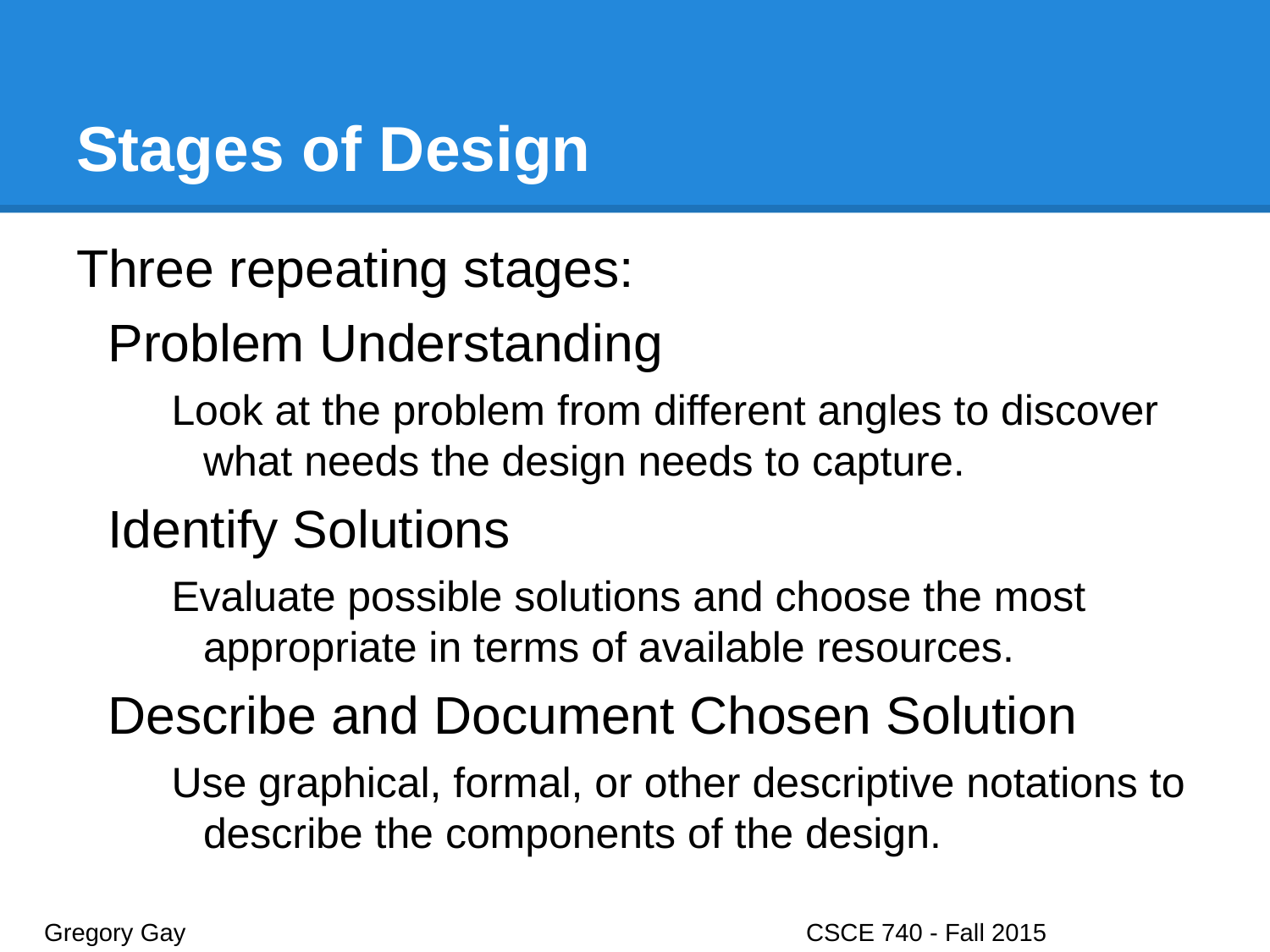

# Stages of Design
Three repeating stages:
Problem Understanding
Look at the problem from different angles to discover what needs the design needs to capture.
Identify Solutions
Evaluate possible solutions and choose the most appropriate in terms of available resources.
Describe and Document Chosen Solution
Use graphical, formal, or other descriptive notations to describe the components of the design.
Gregory Gay					CSCE 740 - Fall 2015								5